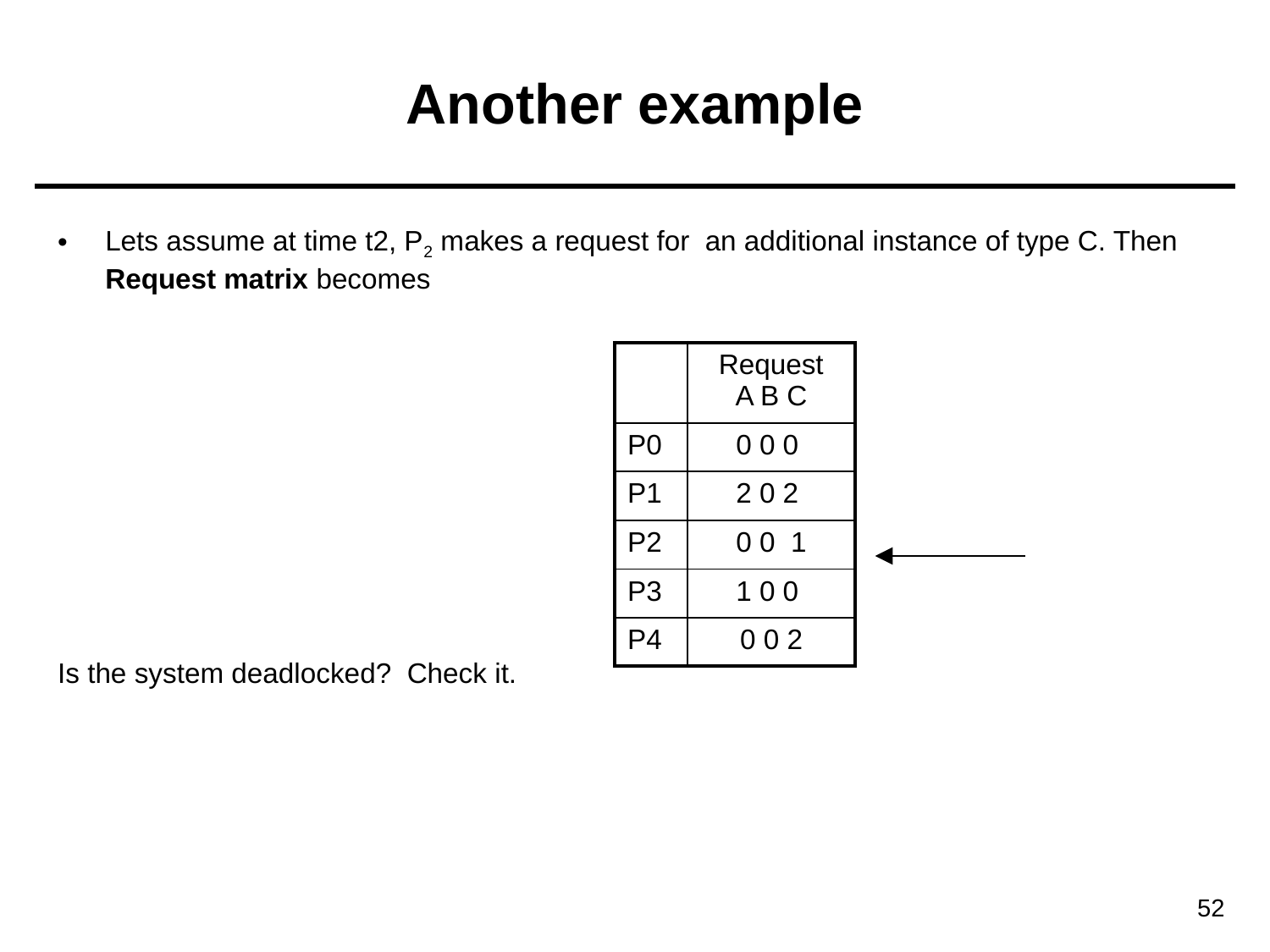

# Another example
Lets assume at time t2, P2 makes a request for  an additional instance of type C. Then Request matrix becomes

Is the system deadlocked?  Check it.

|  | Request A B C |
| --- | --- |
| P0 | 0 0 0 |
| P1 | 2 0 2 |
| P2 | 0 0 1 |
| P3 | 1 0 0 |
| P4 | 0 0 2 |
52